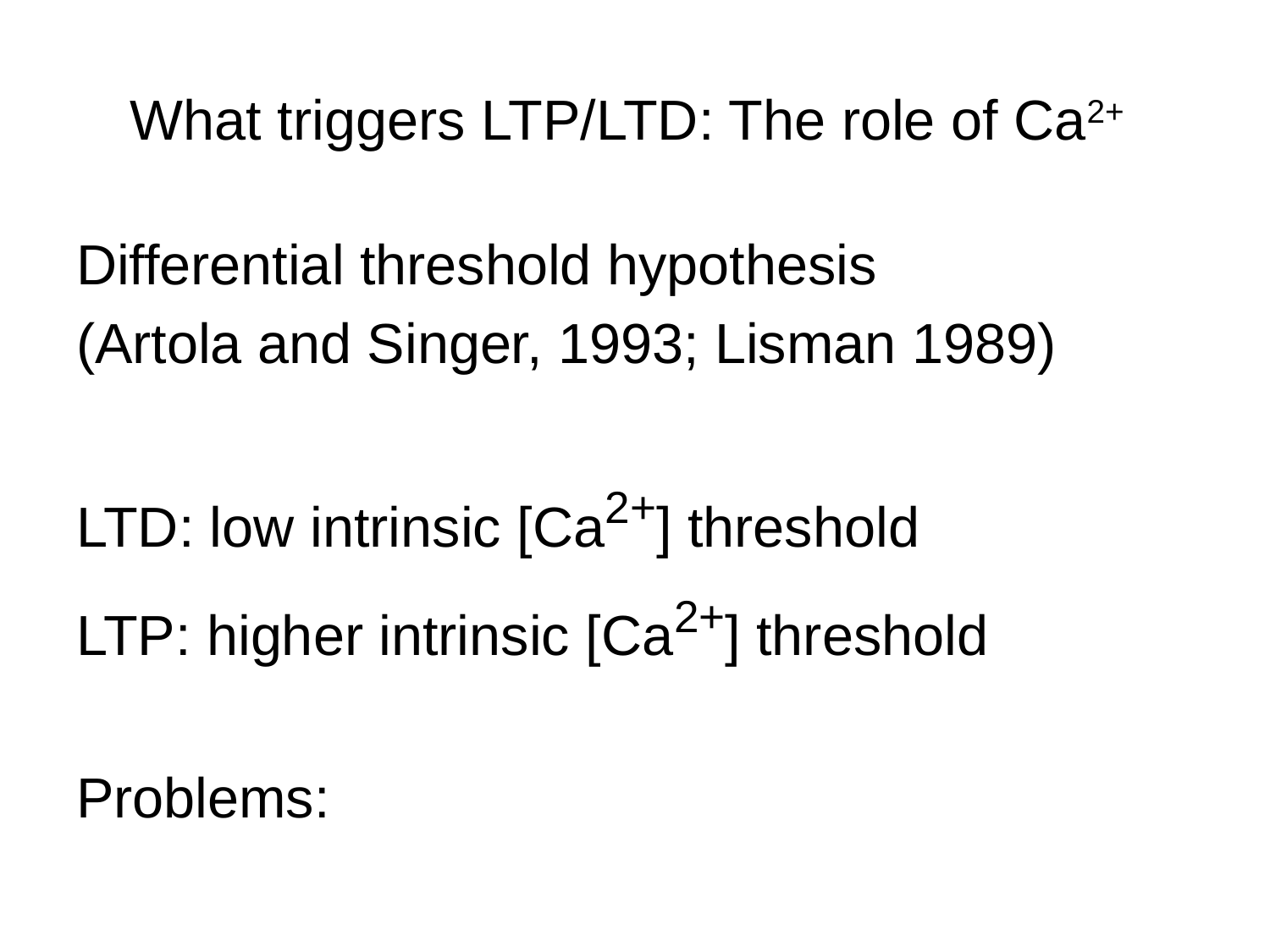

# What triggers LTP/LTD: The role of Ca2+
Differential threshold hypothesis
(Artola and Singer, 1993; Lisman 1989)

LTD: low intrinsic [Ca2+] threshold
LTP: higher intrinsic [Ca2+] threshold

Problems: